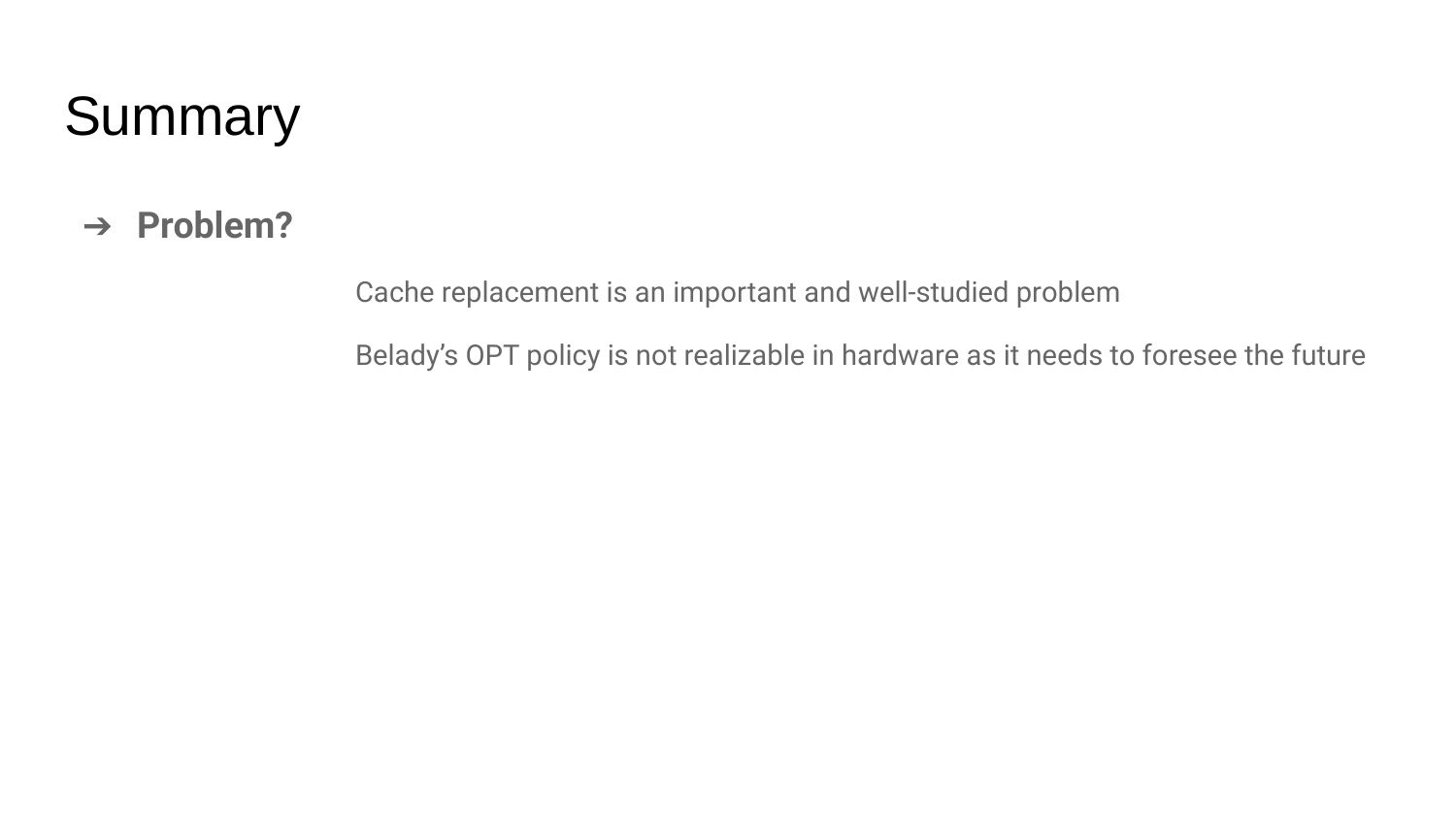

# Summary
Problem?
		Cache replacement is an important and well-studied problem
		Belady’s OPT policy is not realizable in hardware as it needs to foresee the future